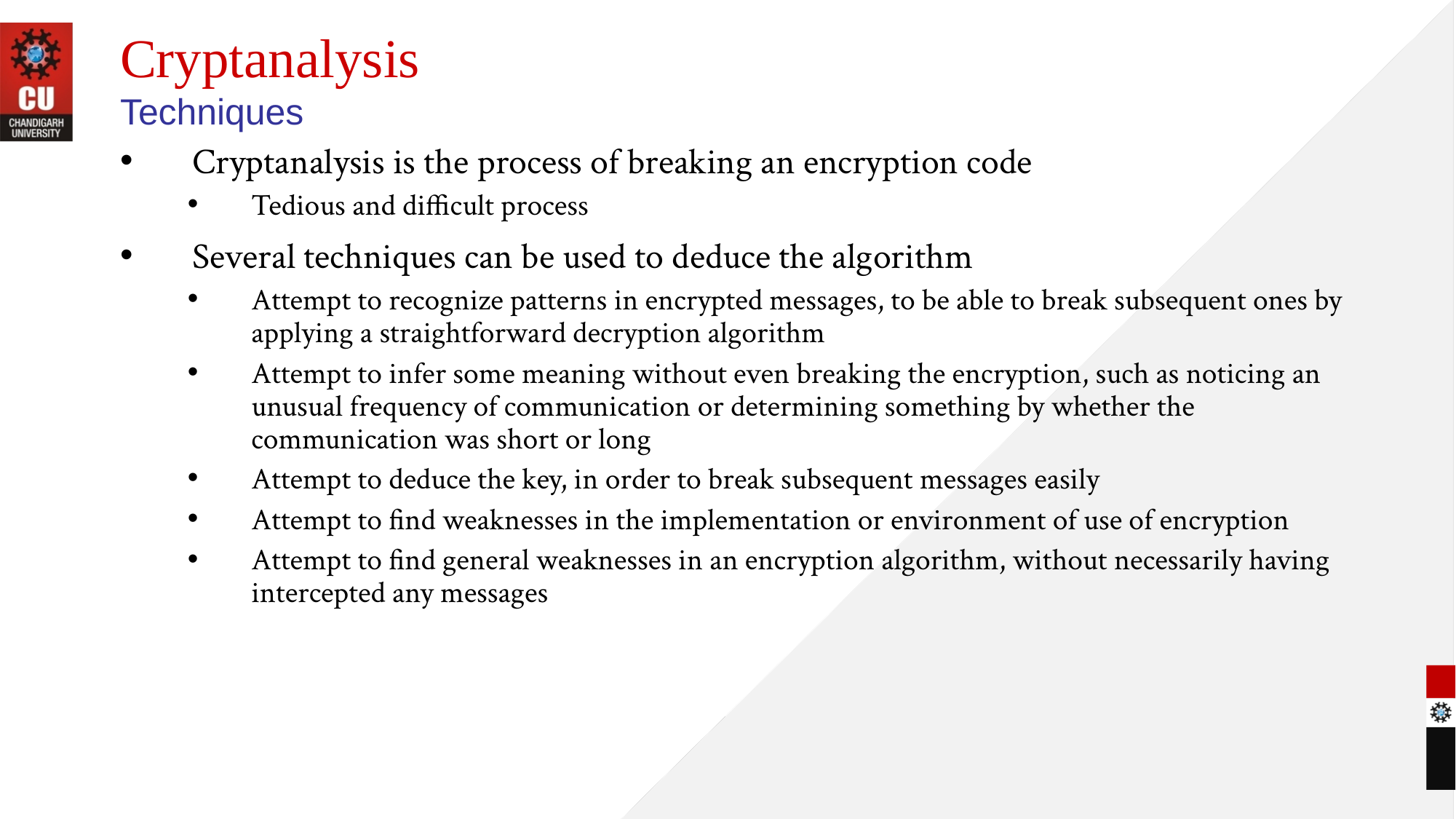

Cryptanalysis
Techniques
Cryptanalysis is the process of breaking an encryption code
Tedious and difficult process
Several techniques can be used to deduce the algorithm
Attempt to recognize patterns in encrypted messages, to be able to break subsequent ones by applying a straightforward decryption algorithm
Attempt to infer some meaning without even breaking the encryption, such as noticing an unusual frequency of communication or determining something by whether the communication was short or long
Attempt to deduce the key, in order to break subsequent messages easily
Attempt to find weaknesses in the implementation or environment of use of encryption
Attempt to find general weaknesses in an encryption algorithm, without necessarily having intercepted any messages